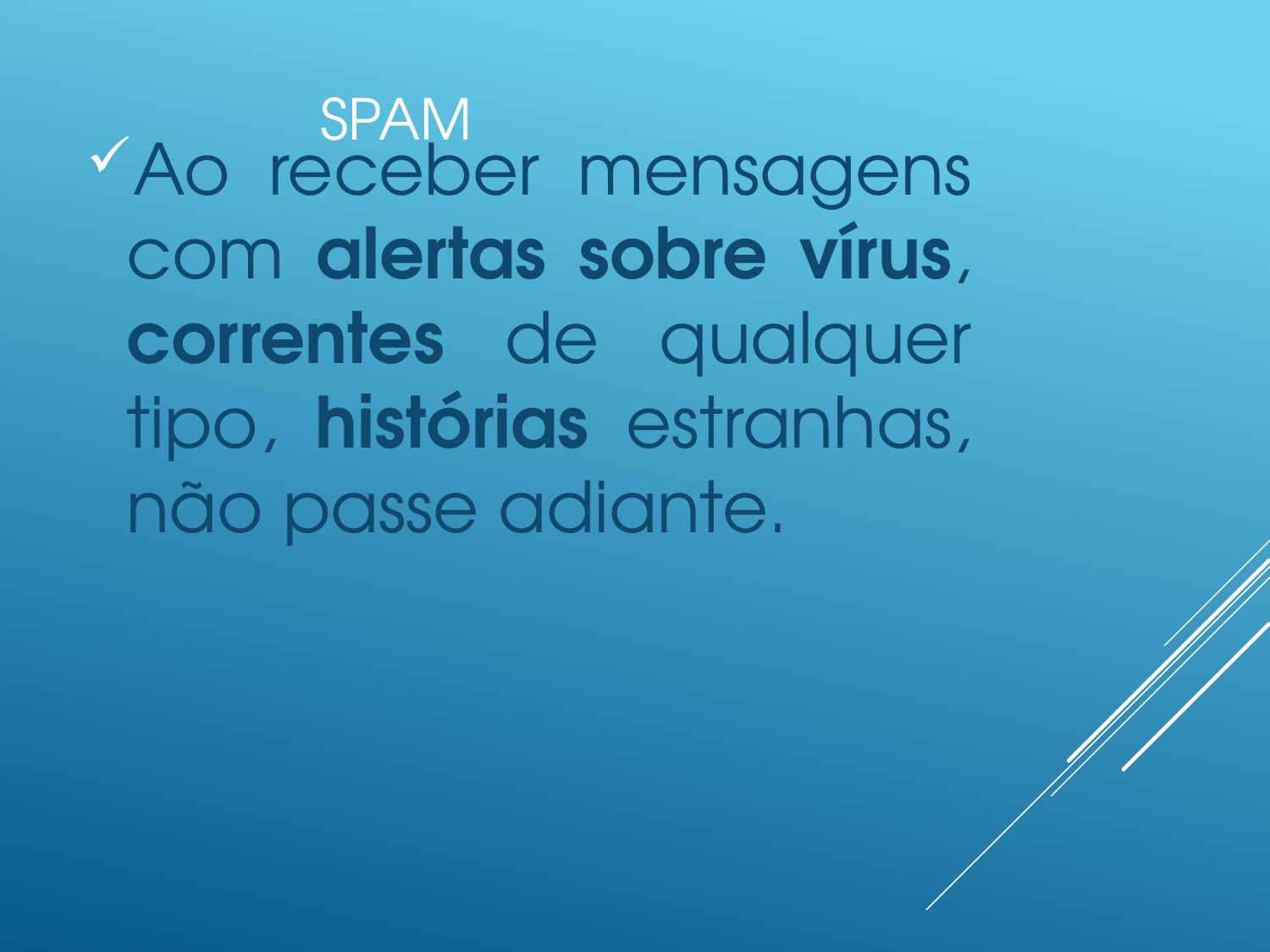

# Spam
Ao receber mensagens com alertas sobre vírus, correntes de qualquer tipo, histórias estranhas, não passe adiante.